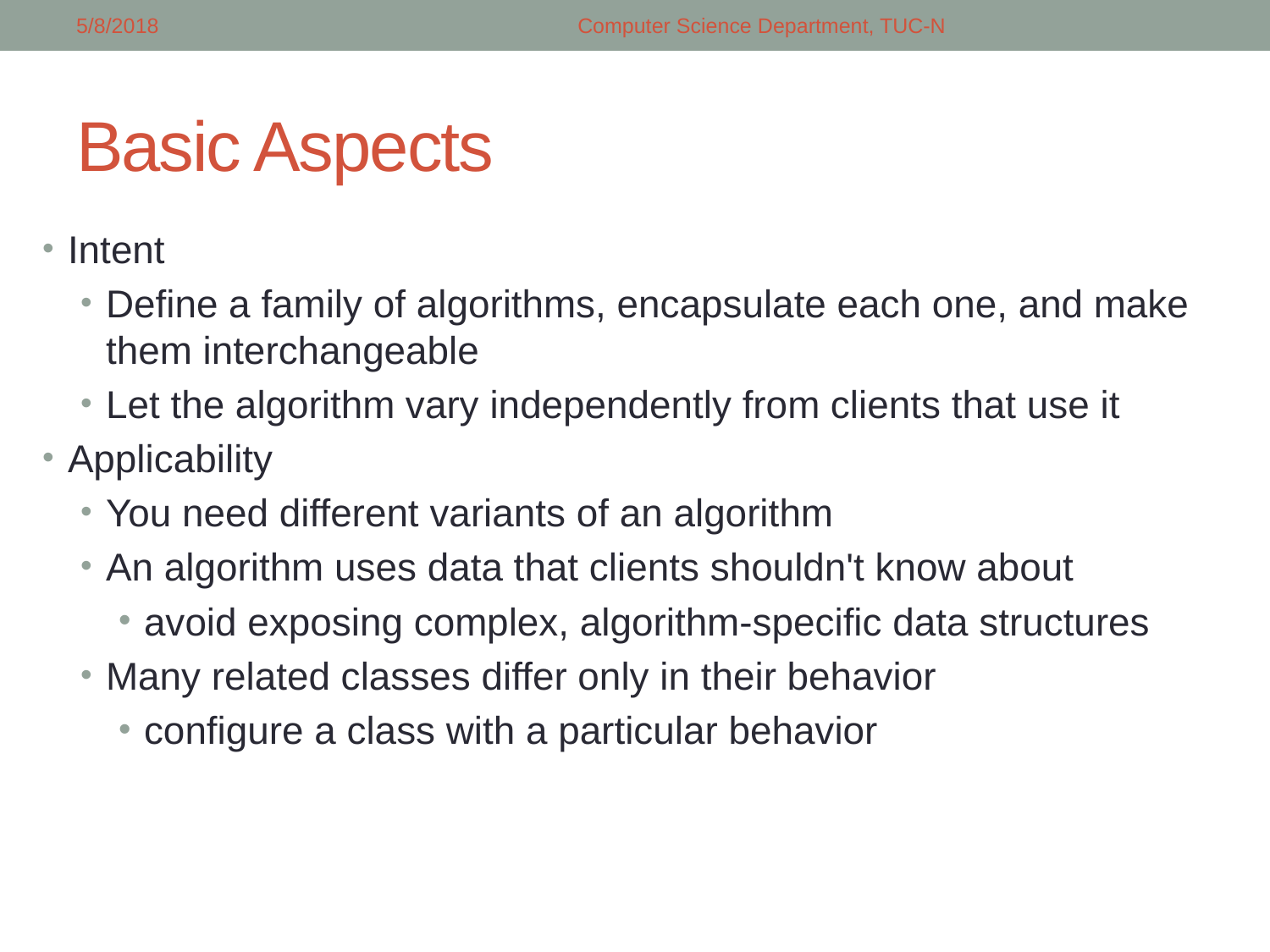

5/8/2018
Computer Science Department, TUC-N
# Basic Aspects
Intent
Define a family of algorithms, encapsulate each one, and make them interchangeable
Let the algorithm vary independently from clients that use it
Applicability
You need different variants of an algorithm
An algorithm uses data that clients shouldn't know about
avoid exposing complex, algorithm-specific data structures
Many related classes differ only in their behavior
configure a class with a particular behavior